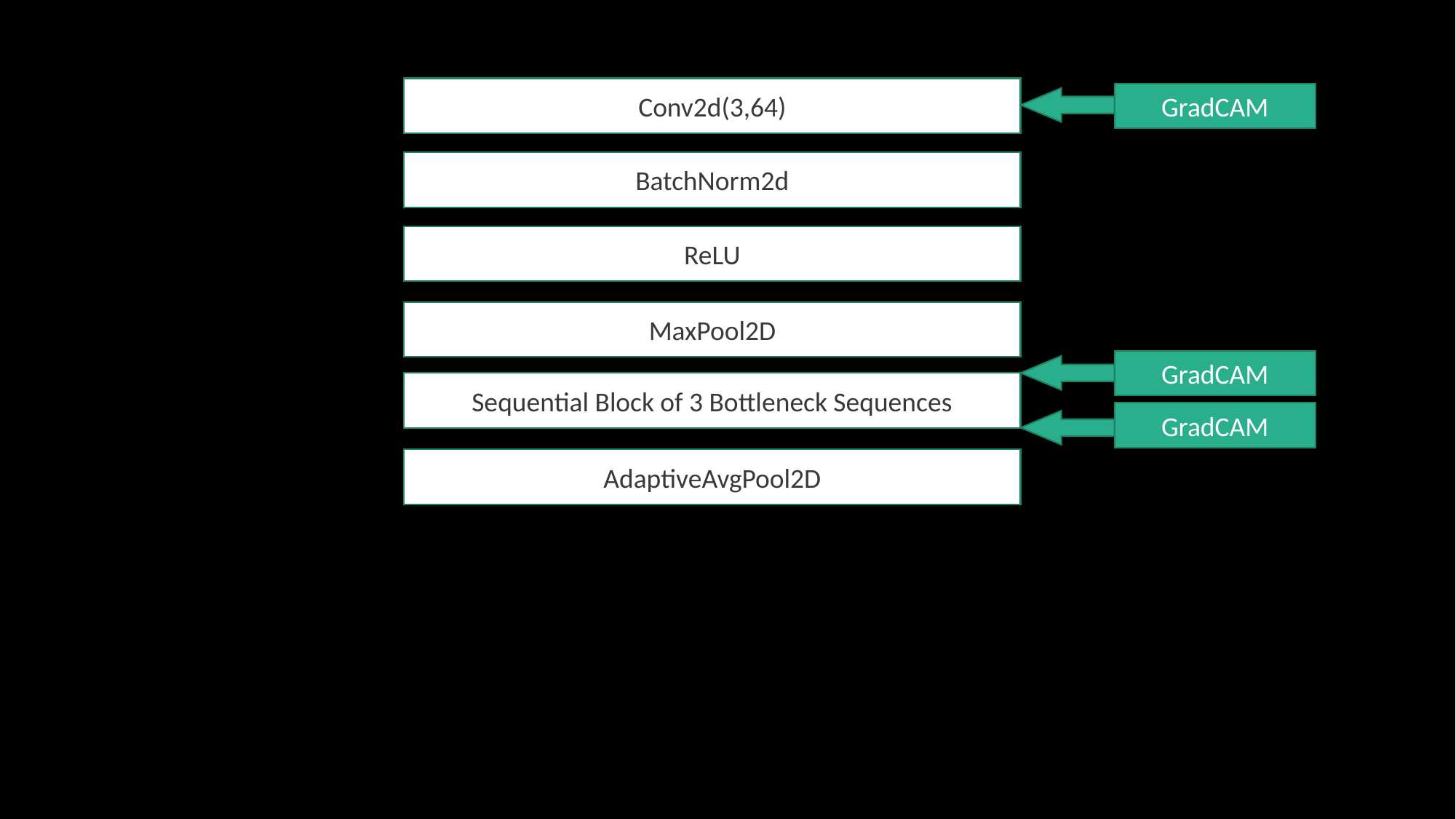

Conv2d(3,64)
GradCAM

BatchNorm2d
ReLU
MaxPool2D
GradCAM

Sequential Block of 3 Bottleneck Sequences
GradCAM

AdaptiveAvgPool2D